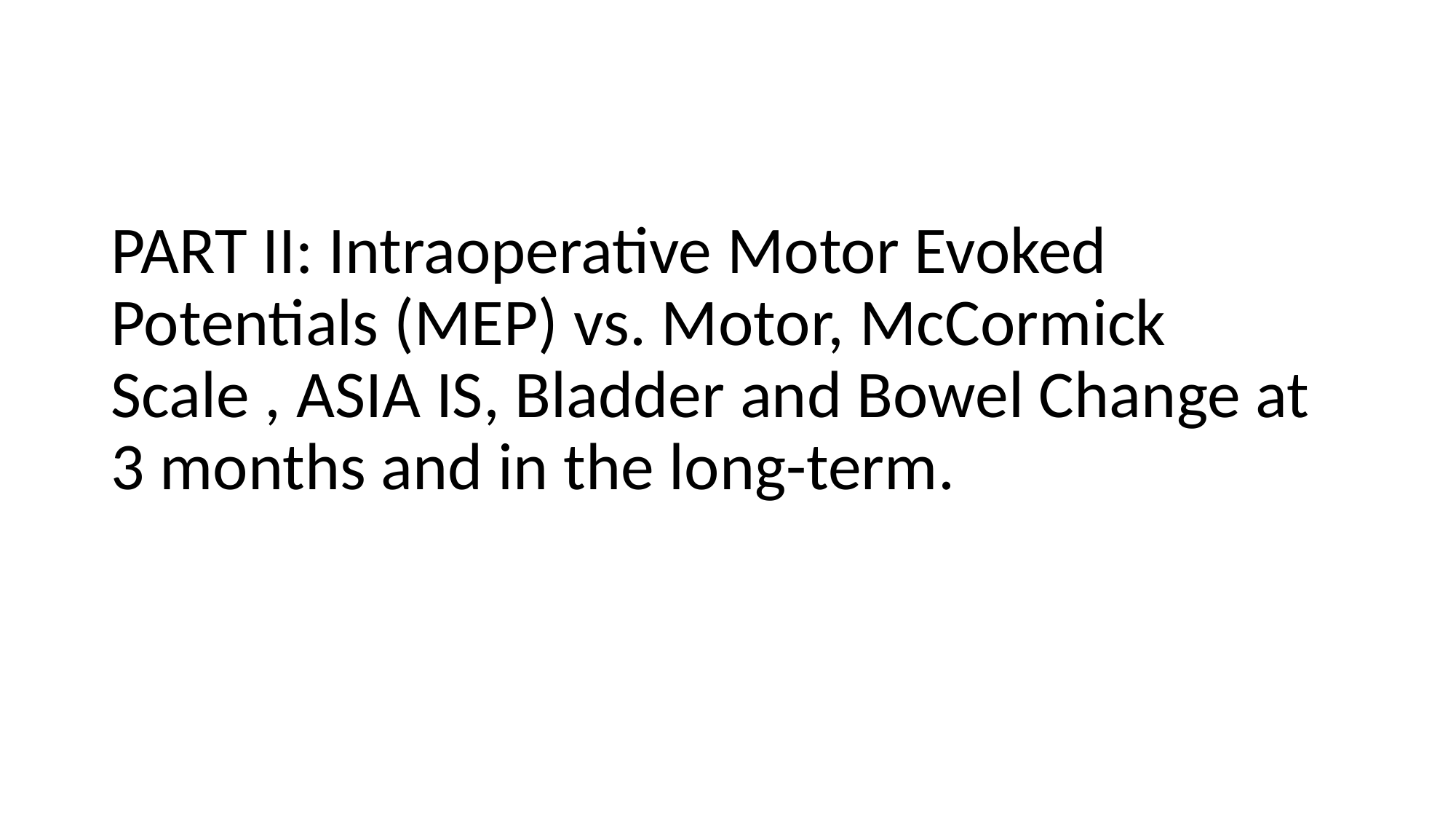

# PART II: Intraoperative Motor Evoked Potentials (MEP) vs. Motor, McCormick Scale , ASIA IS, Bladder and Bowel Change at 3 months and in the long-term.